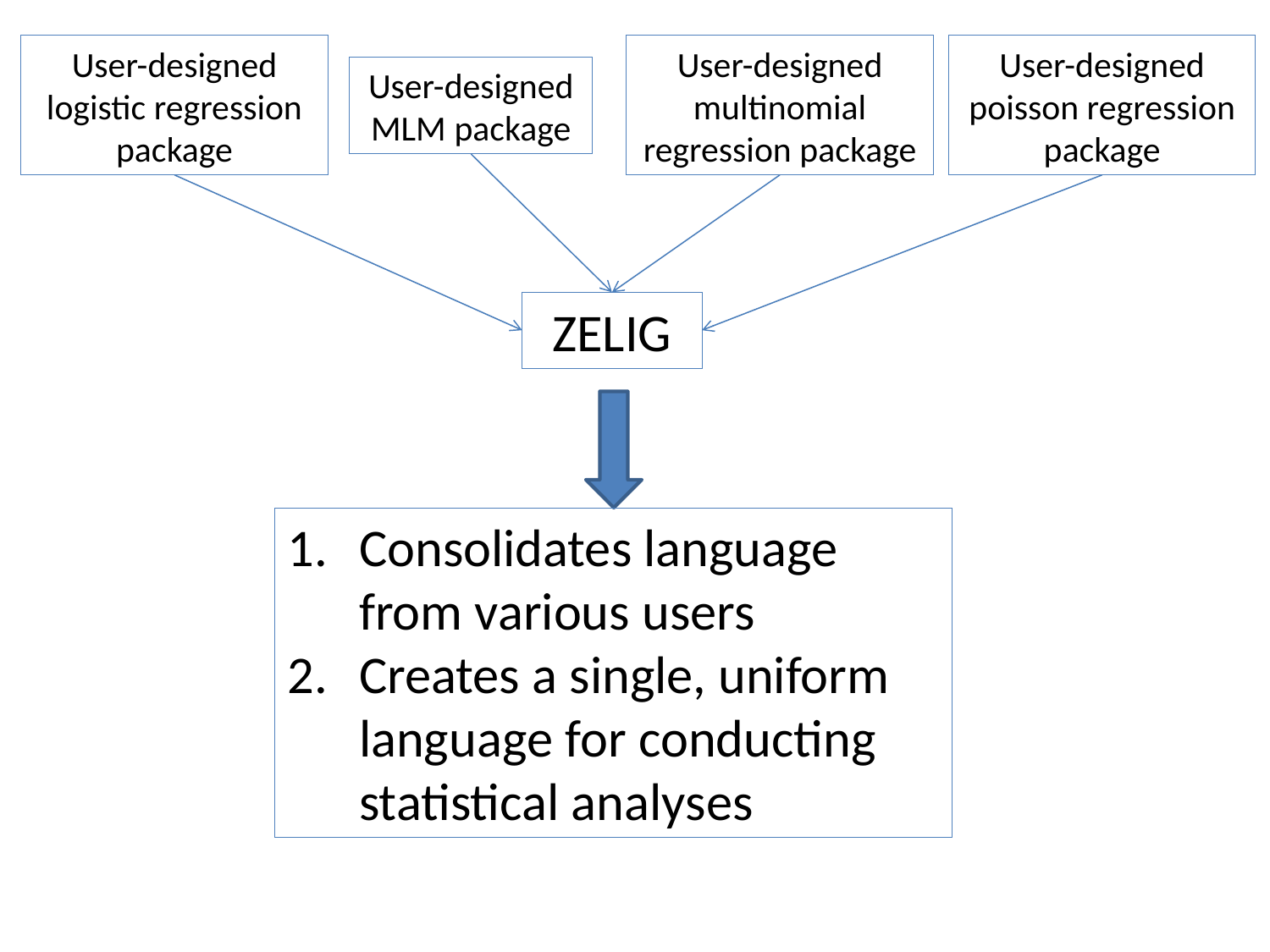

User-designed multinomial regression package
User-designed logistic regression package
User-designed poisson regression package
User-designed MLM package
ZELIG

Consolidates language from various users
Creates a single, uniform language for conducting statistical analyses